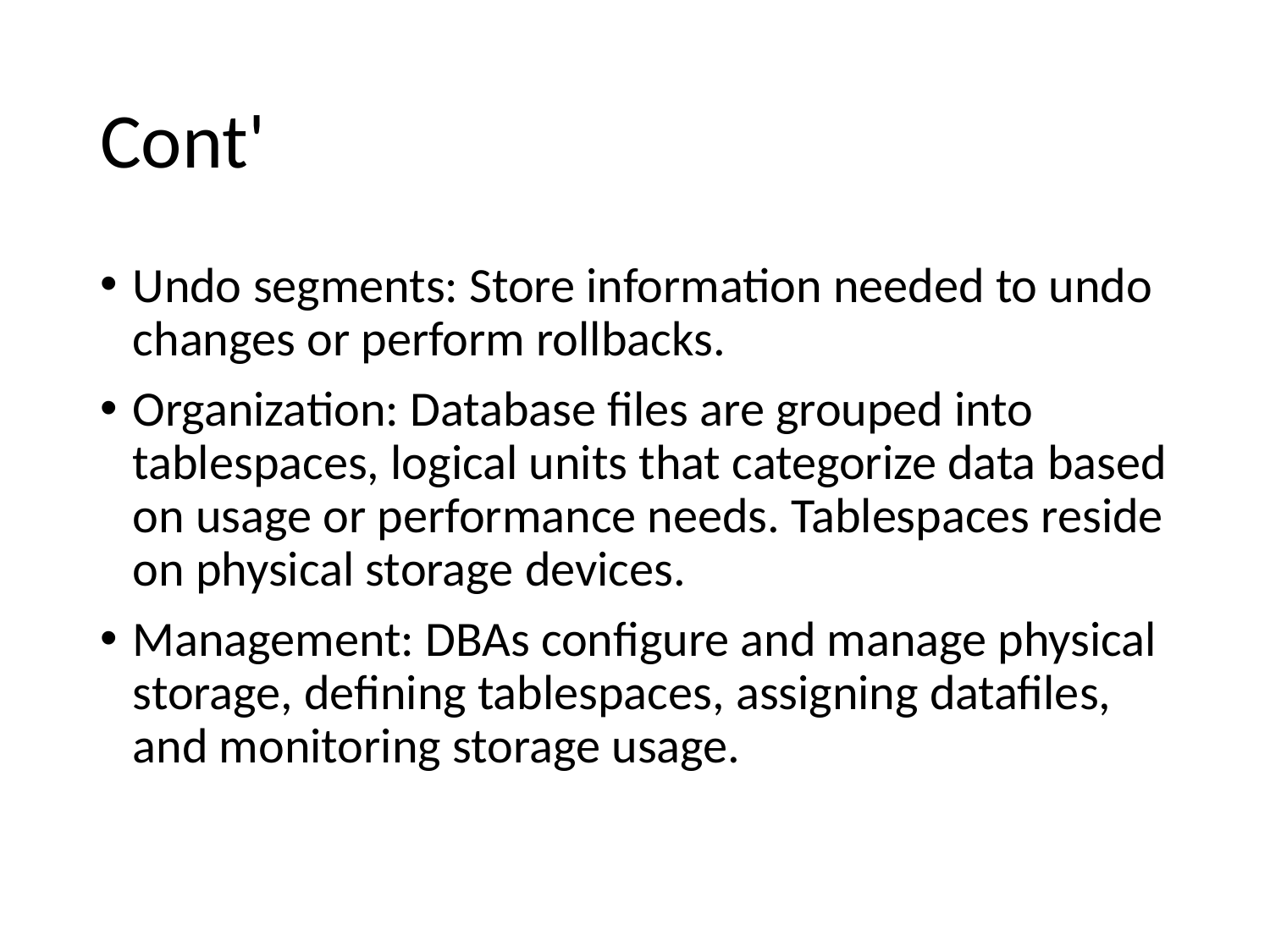

# Cont'
Undo segments: Store information needed to undo changes or perform rollbacks.
Organization: Database files are grouped into tablespaces, logical units that categorize data based on usage or performance needs. Tablespaces reside on physical storage devices.
Management: DBAs configure and manage physical storage, defining tablespaces, assigning datafiles, and monitoring storage usage.